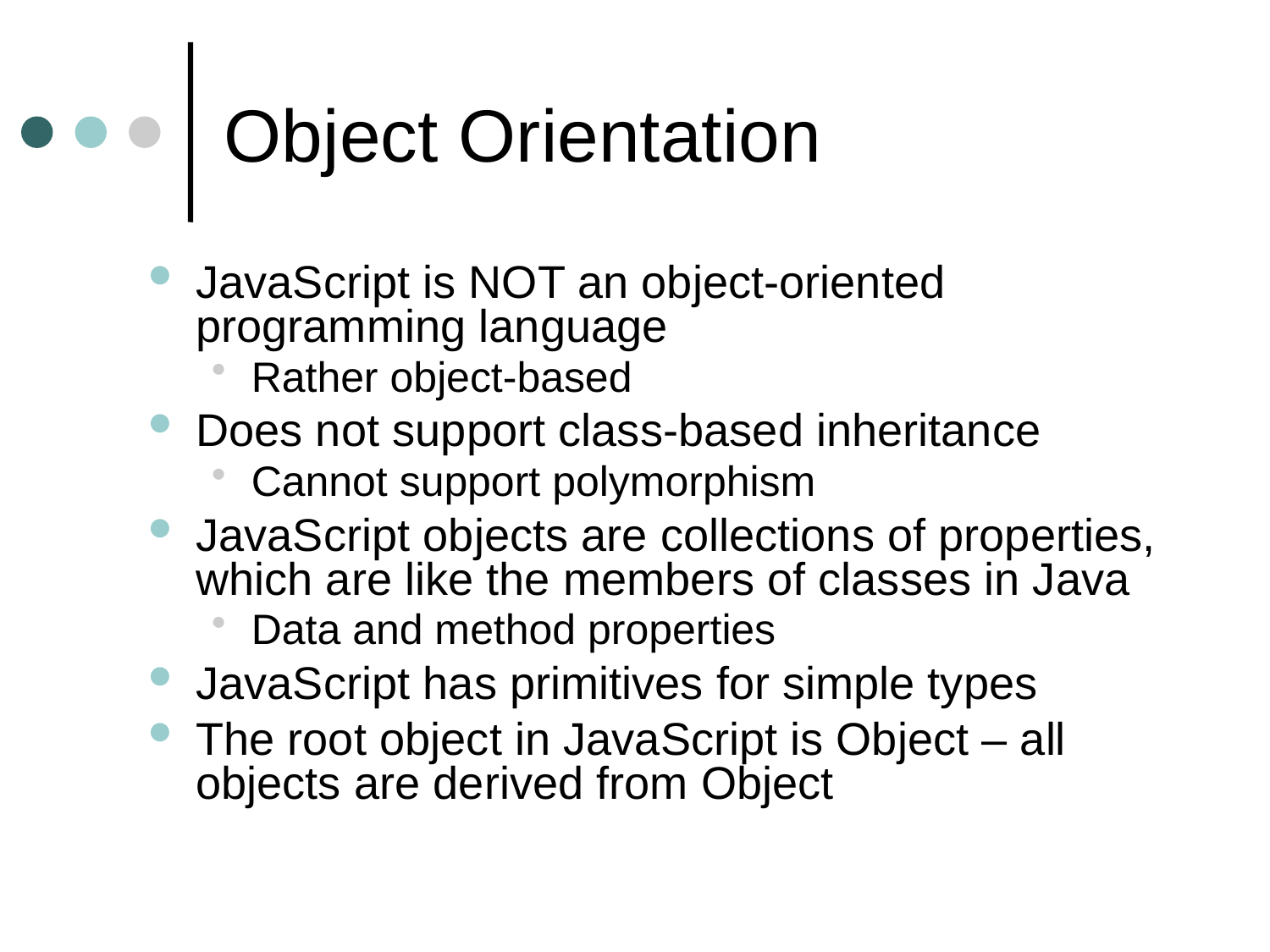

# Object Orientation
JavaScript is NOT an object-oriented programming language
Rather object-based
Does not support class-based inheritance
Cannot support polymorphism
JavaScript objects are collections of properties, which are like the members of classes in Java
Data and method properties
JavaScript has primitives for simple types
The root object in JavaScript is Object – all objects are derived from Object